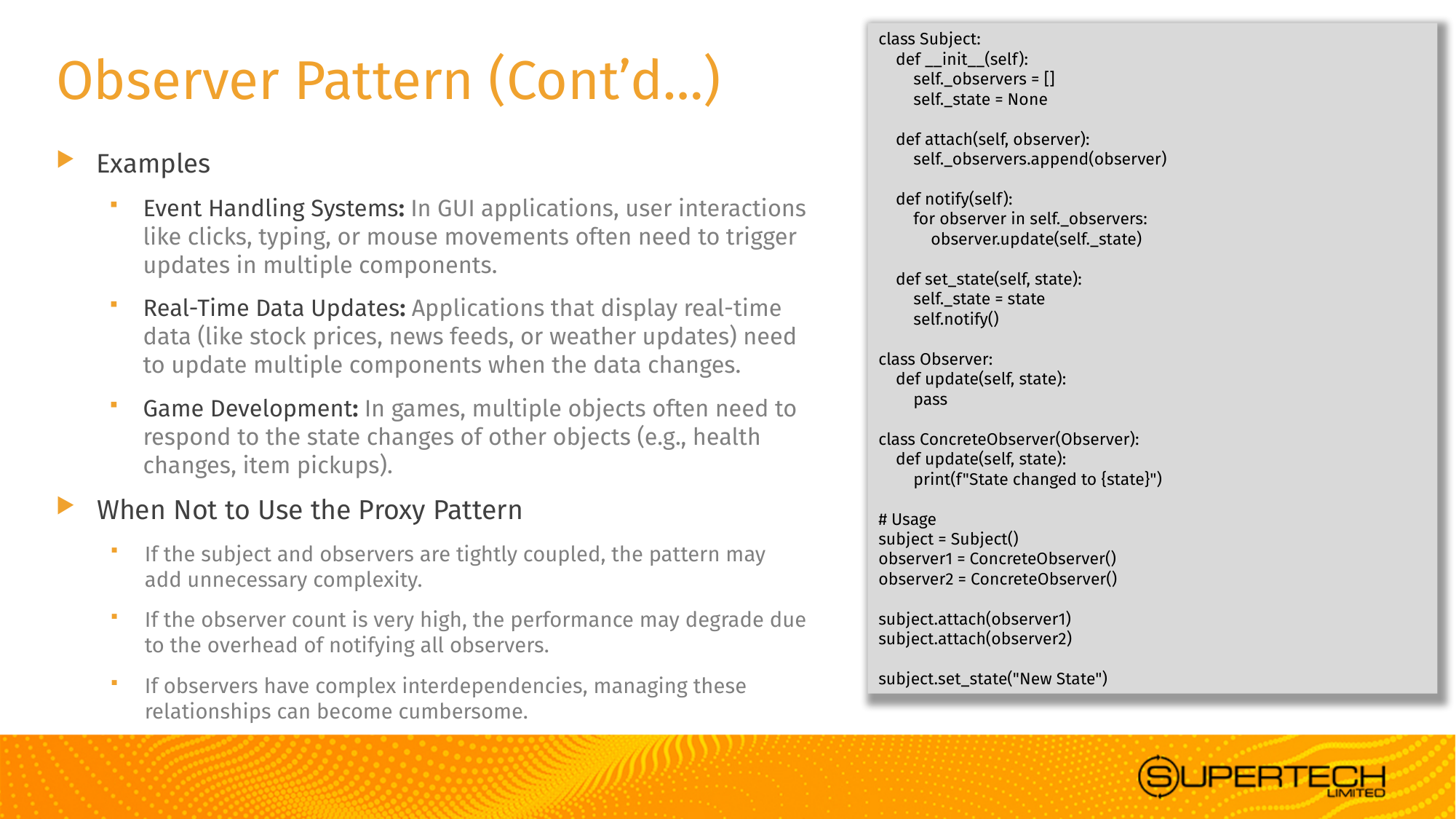

class Subject:
    def __init__(self):
        self._observers = []
        self._state = None

    def attach(self, observer):
        self._observers.append(observer)

    def notify(self):
        for observer in self._observers:
            observer.update(self._state)

    def set_state(self, state):
        self._state = state
        self.notify()

class Observer:
    def update(self, state):
        pass

class ConcreteObserver(Observer):
    def update(self, state):
        print(f"State changed to {state}")

# Usage
subject = Subject()
observer1 = ConcreteObserver()
observer2 = ConcreteObserver()

subject.attach(observer1)
subject.attach(observer2)

subject.set_state("New State")
# Observer Pattern (Cont’d…)
Examples
Event Handling Systems: In GUI applications, user interactions like clicks, typing, or mouse movements often need to trigger updates in multiple components.
Real-Time Data Updates: Applications that display real-time data (like stock prices, news feeds, or weather updates) need to update multiple components when the data changes.
Game Development: In games, multiple objects often need to respond to the state changes of other objects (e.g., health changes, item pickups).
When Not to Use the Proxy Pattern
If the subject and observers are tightly coupled, the pattern may add unnecessary complexity.
If the observer count is very high, the performance may degrade due to the overhead of notifying all observers.
If observers have complex interdependencies, managing these relationships can become cumbersome.